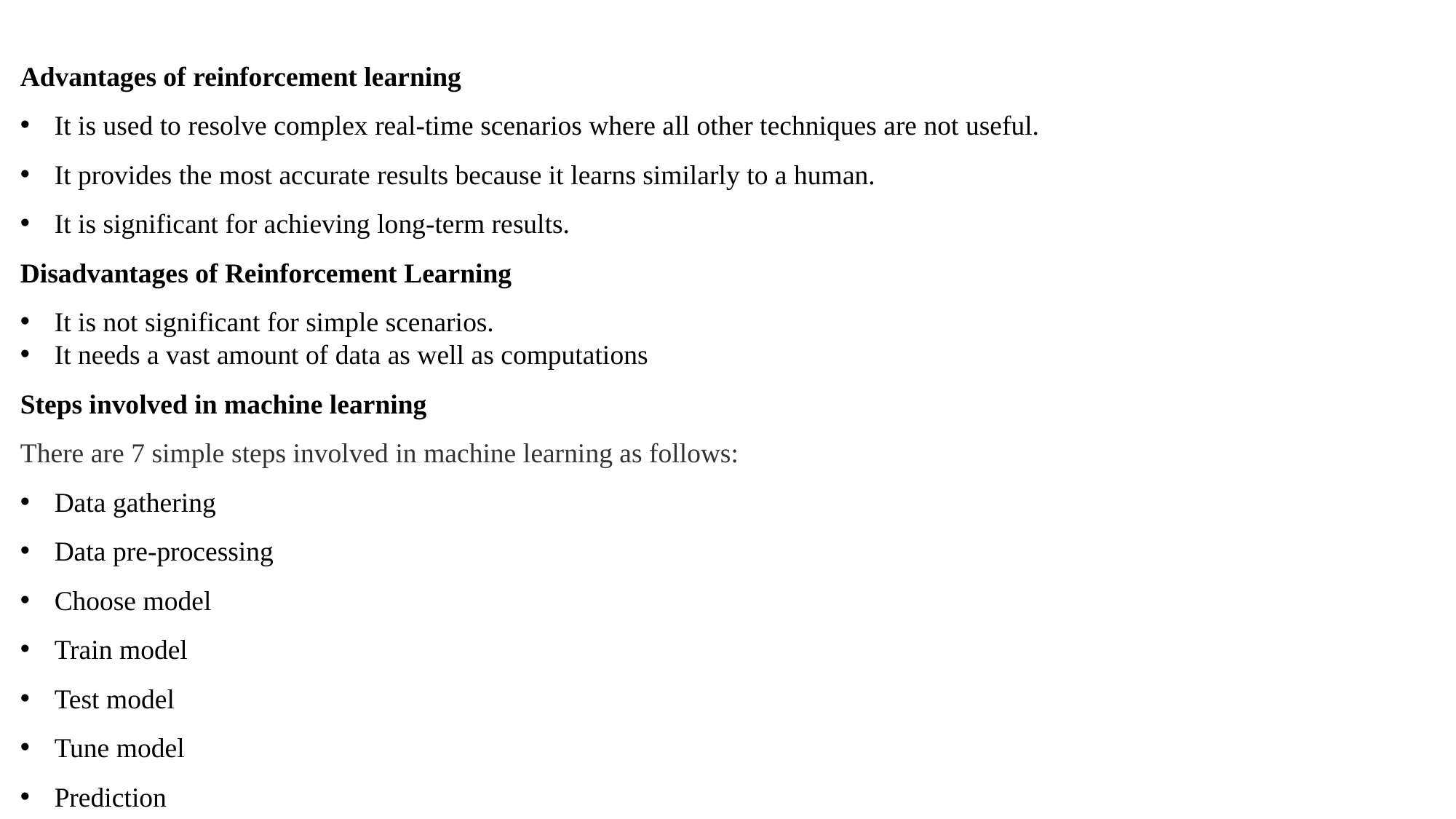

Advantages of reinforcement learning
It is used to resolve complex real-time scenarios where all other techniques are not useful.
It provides the most accurate results because it learns similarly to a human.
It is significant for achieving long-term results.
Disadvantages of Reinforcement Learning
It is not significant for simple scenarios.
It needs a vast amount of data as well as computations
Steps involved in machine learning
There are 7 simple steps involved in machine learning as follows:
Data gathering
Data pre-processing
Choose model
Train model
Test model
Tune model
Prediction